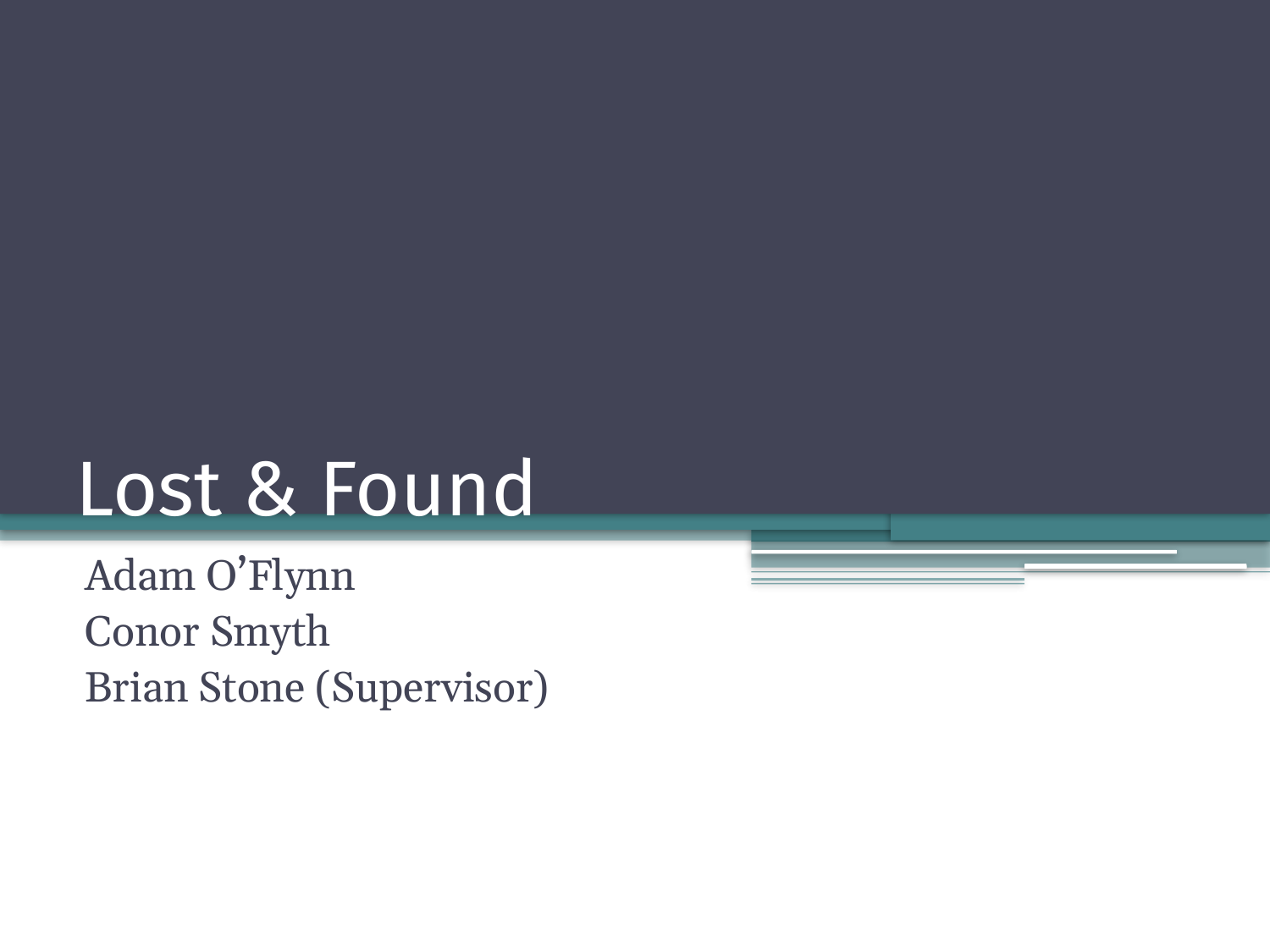

# Lost & Found
Adam O’Flynn
Conor Smyth
Brian Stone (Supervisor)